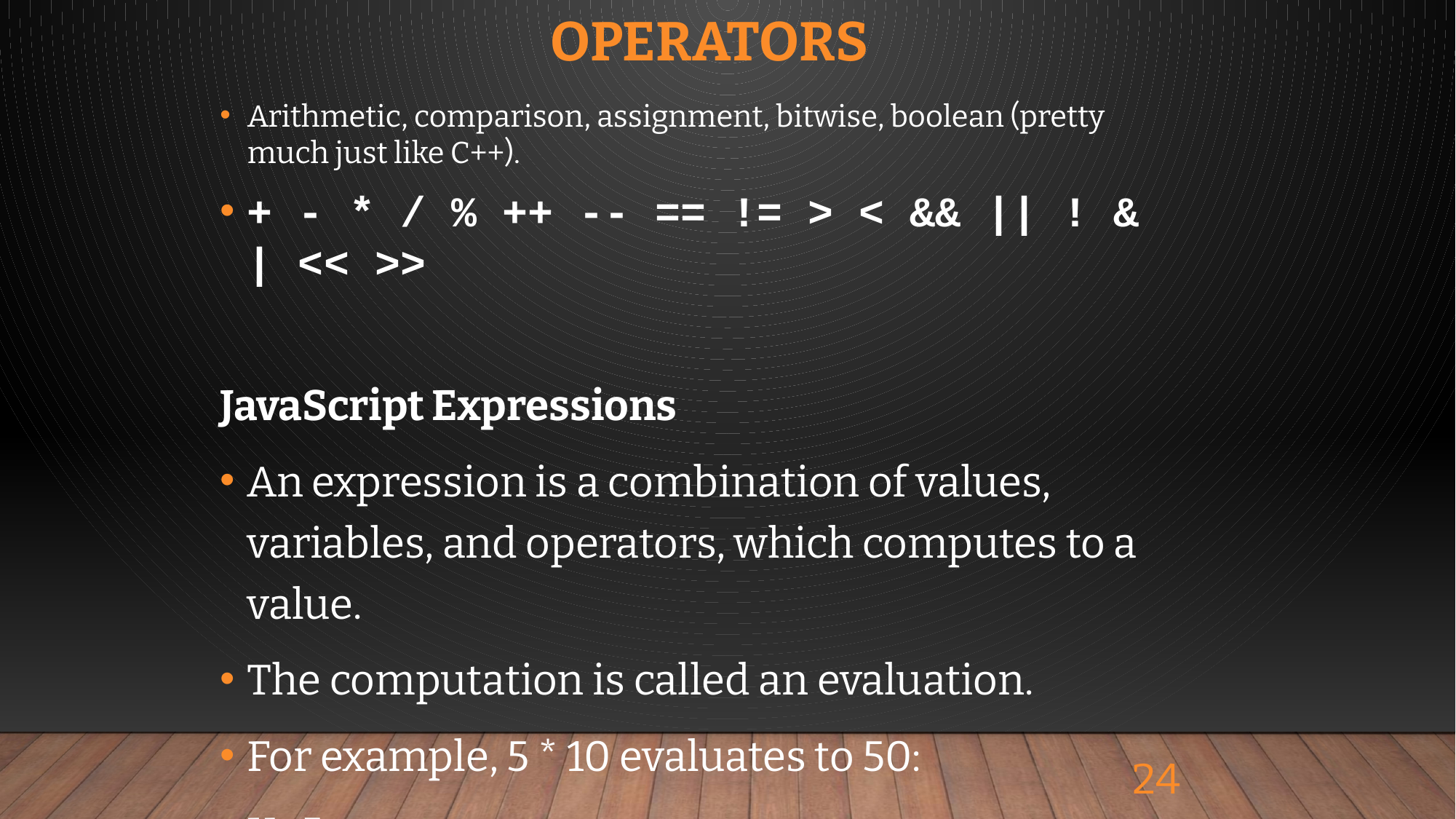

# Operators
Arithmetic, comparison, assignment, bitwise, boolean (pretty much just like C++).
+ - * / % ++ -- == != > < && || ! & | << >>

JavaScript Expressions
An expression is a combination of values, variables, and operators, which computes to a value.
The computation is called an evaluation.
For example, 5 * 10 evaluates to 50:
X+5;

24